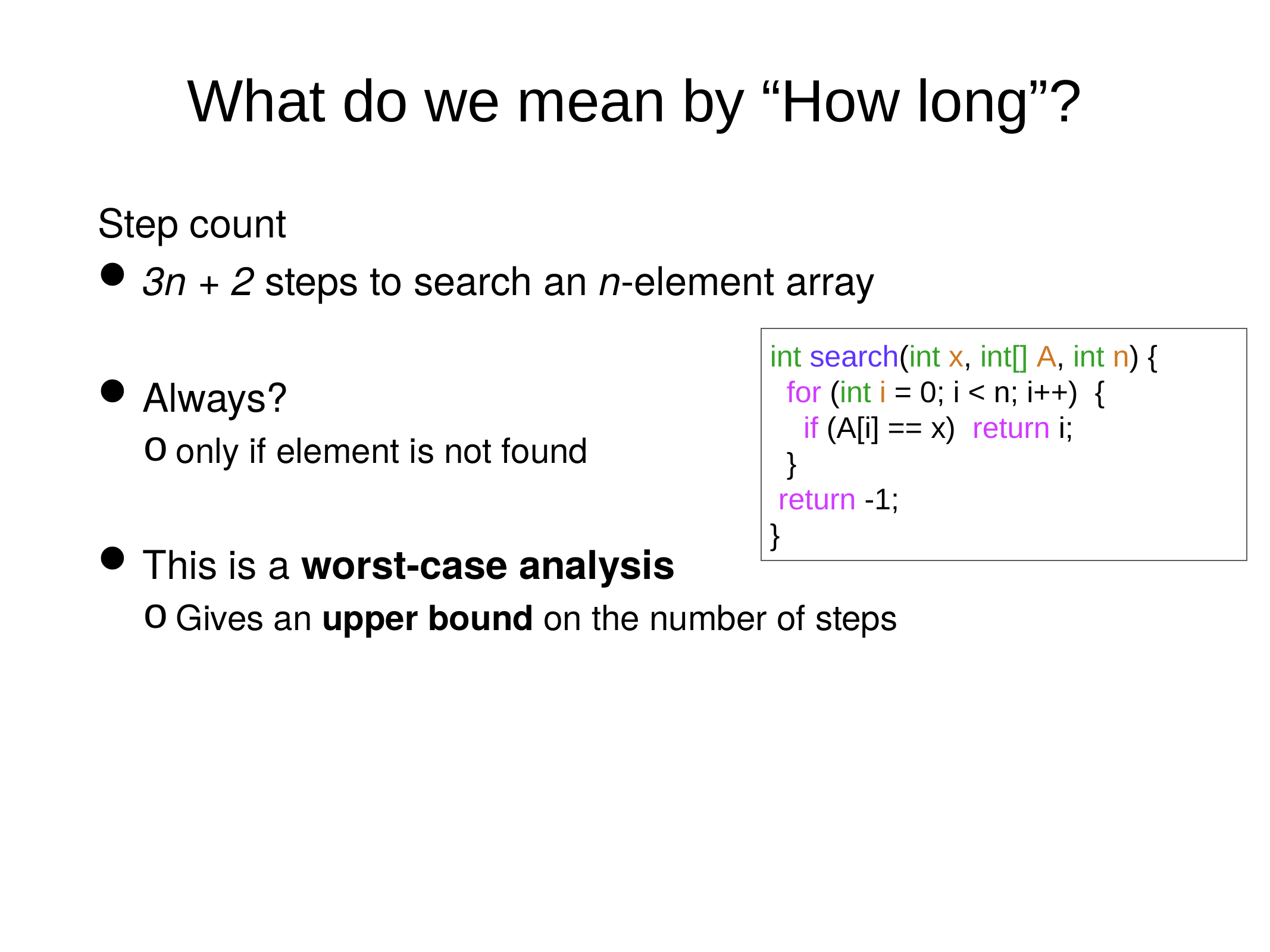

# What do we mean by “How long”?
Step count
3n + 2 steps to search an n-element array

Always?
only if element is not found

This is a worst-case analysis
Gives an upper bound on the number of steps
int search(int x, int[] A, int n) {
  for (int i = 0; i < n; i++)  {
    if (A[i] == x)  return i;
  }
 return -1;
}